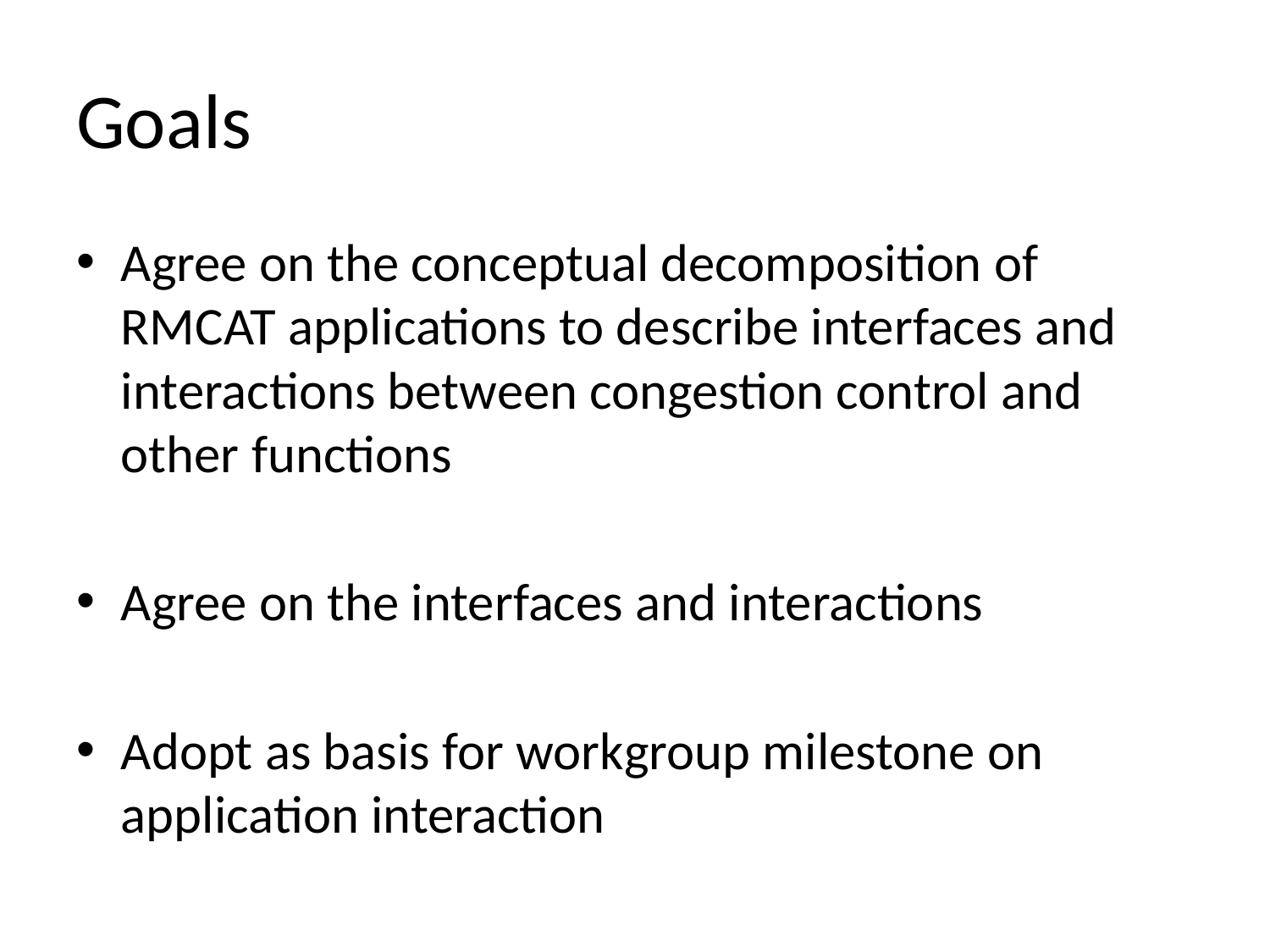

# Goals
Agree on the conceptual decomposition of RMCAT applications to describe interfaces and interactions between congestion control and other functions

Agree on the interfaces and interactions

Adopt as basis for workgroup milestone on application interaction